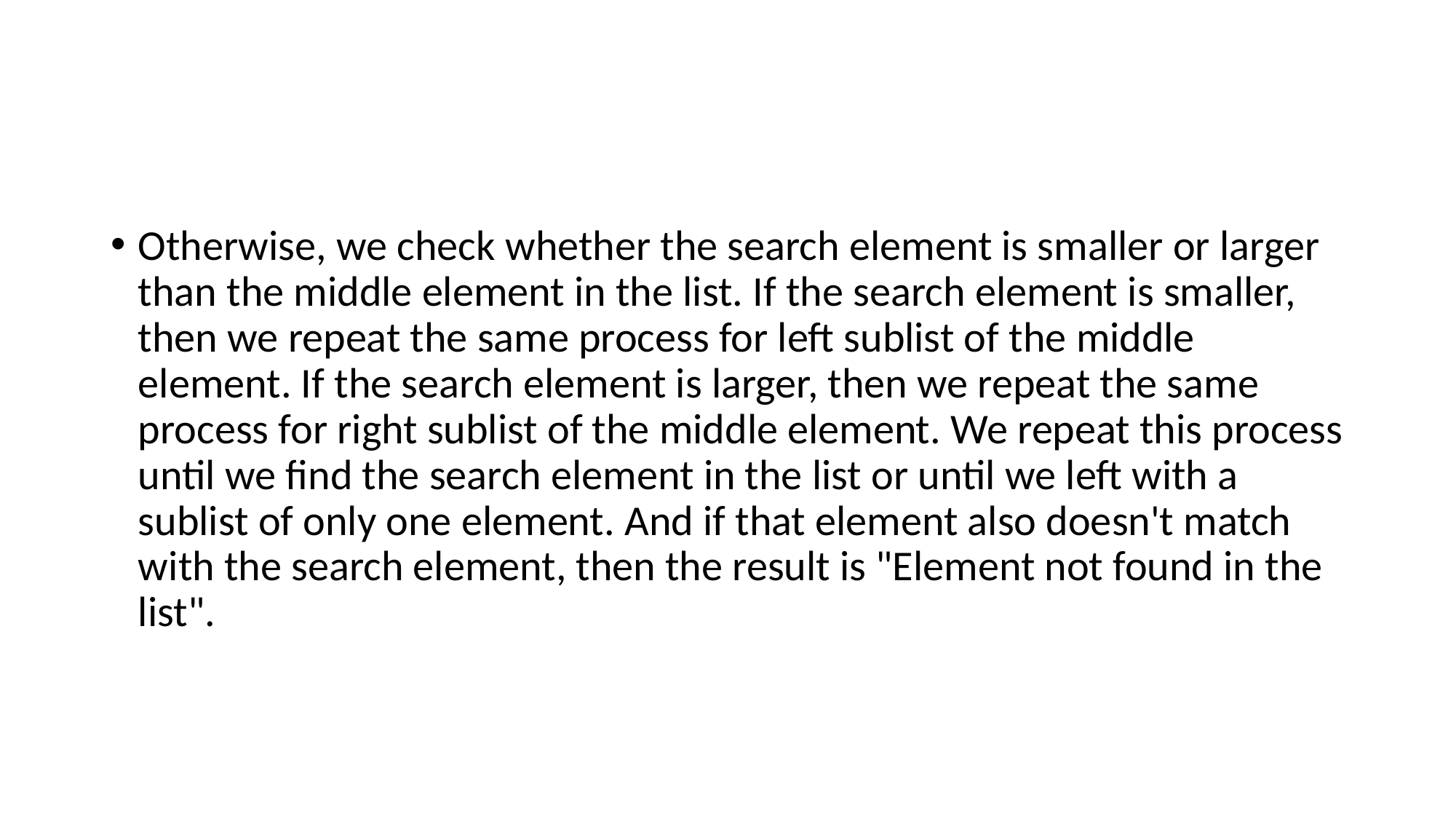

#
Otherwise, we check whether the search element is smaller or larger than the middle element in the list. If the search element is smaller, then we repeat the same process for left sublist of the middle element. If the search element is larger, then we repeat the same process for right sublist of the middle element. We repeat this process until we find the search element in the list or until we left with a sublist of only one element. And if that element also doesn't match with the search element, then the result is "Element not found in the list".